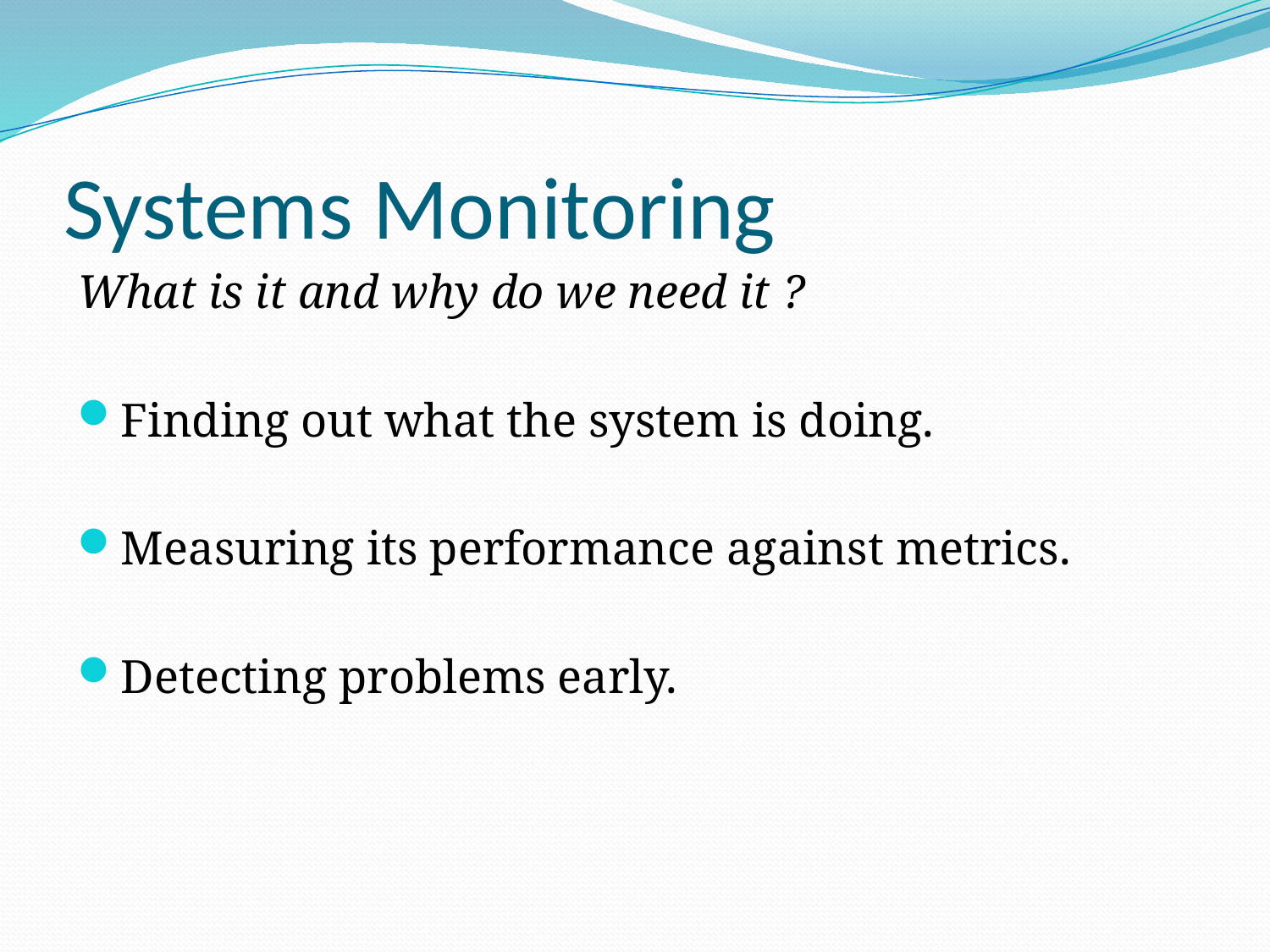

# Systems Monitoring
What is it and why do we need it ?

Finding out what the system is doing.

Measuring its performance against metrics.

Detecting problems early.